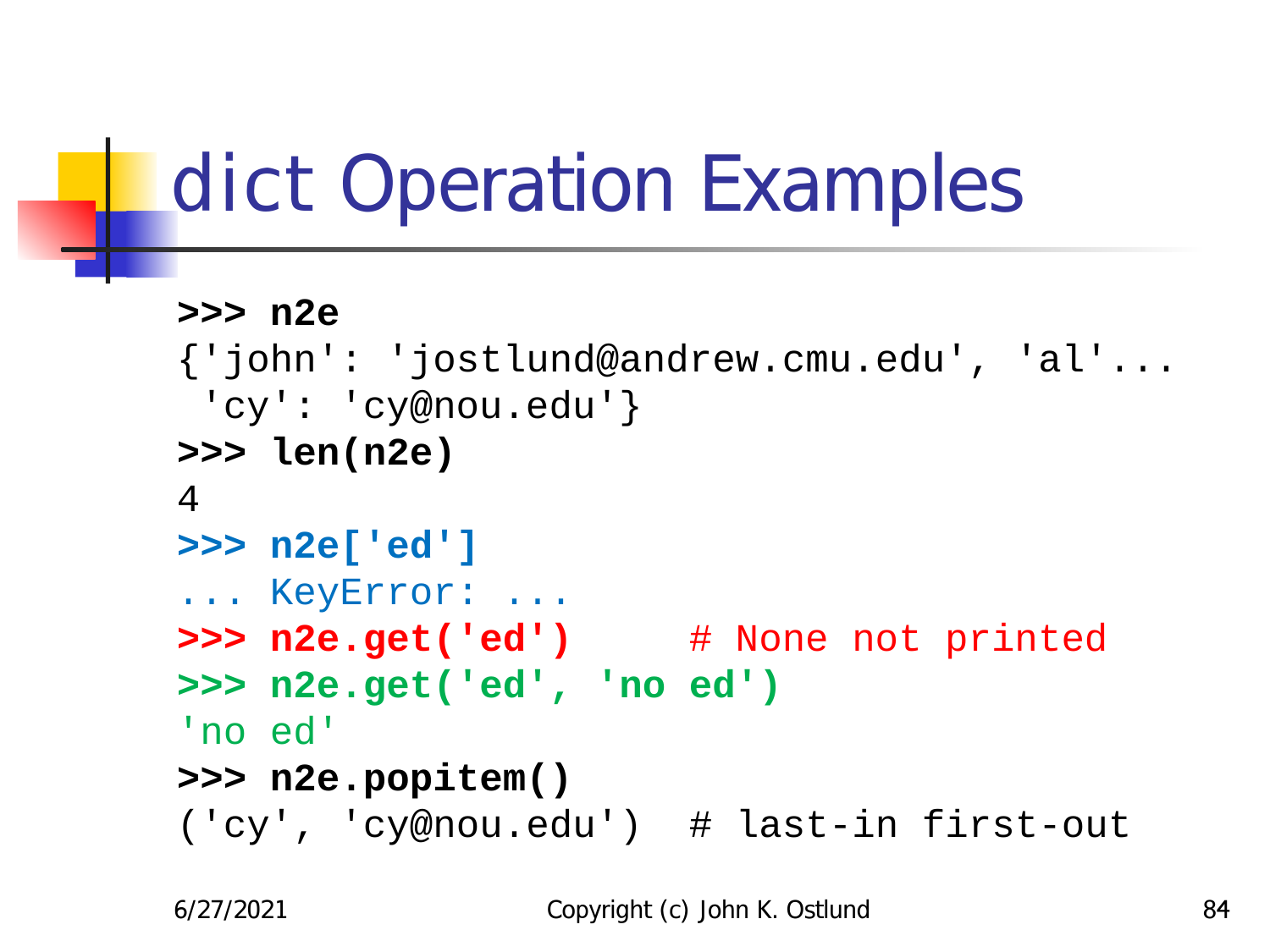

# dict Operation Examples
>>> n2e
{'john': 'jostlund@andrew.cmu.edu', 'al'...
 'cy': 'cy@nou.edu'}
>>> len(n2e)
4
>>> n2e['ed']
... KeyError: ...
>>> n2e.get('ed')     # None not printed
>>> n2e.get('ed', 'no ed')
'no ed'
>>> n2e.popitem()
('cy', 'cy@nou.edu')  # last-in first-out
6/27/2021
Copyright (c) John K. Ostlund
84